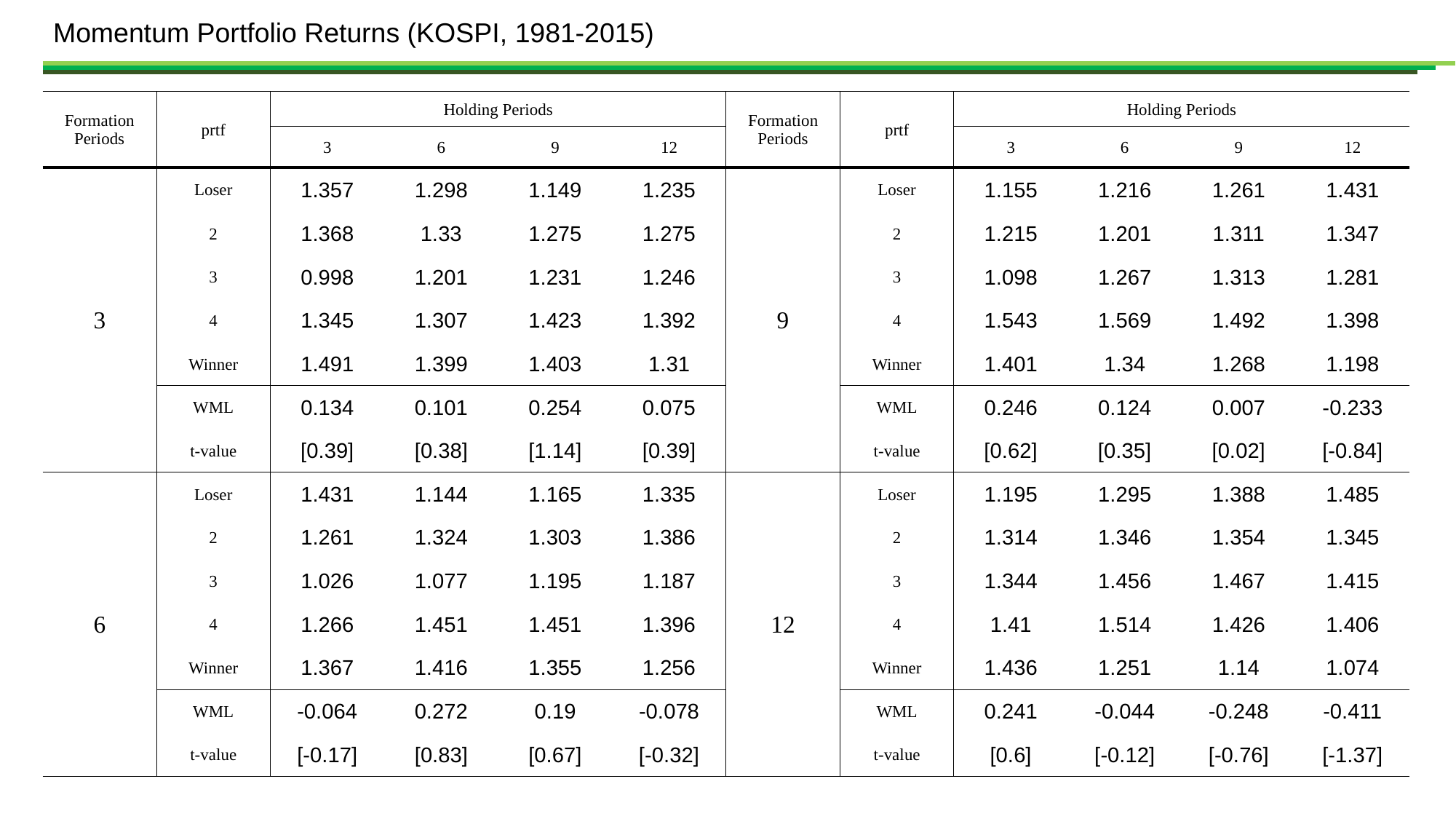

Momentum Portfolio Returns (KOSPI, 1981-2015)
| Formation Periods | prtf | Holding Periods |  |  |  | Formation Periods | prtf | Holding Periods |  |  |  |
| --- | --- | --- | --- | --- | --- | --- | --- | --- | --- | --- | --- |
|  |  | 3 | 6 | 9 | 12 |  |  | 3 | 6 | 9 | 12 |
| 3 | Loser | 1.357 | 1.298 | 1.149 | 1.235 | 9 | Loser | 1.155 | 1.216 | 1.261 | 1.431 |
|  | 2 | 1.368 | 1.33 | 1.275 | 1.275 |  | 2 | 1.215 | 1.201 | 1.311 | 1.347 |
|  | 3 | 0.998 | 1.201 | 1.231 | 1.246 |  | 3 | 1.098 | 1.267 | 1.313 | 1.281 |
|  | 4 | 1.345 | 1.307 | 1.423 | 1.392 |  | 4 | 1.543 | 1.569 | 1.492 | 1.398 |
|  | Winner | 1.491 | 1.399 | 1.403 | 1.31 |  | Winner | 1.401 | 1.34 | 1.268 | 1.198 |
|  | WML | 0.134 | 0.101 | 0.254 | 0.075 |  | WML | 0.246 | 0.124 | 0.007 | -0.233 |
|  | t-value | [0.39] | [0.38] | [1.14] | [0.39] |  | t-value | [0.62] | [0.35] | [0.02] | [-0.84] |
| 6 | Loser | 1.431 | 1.144 | 1.165 | 1.335 | 12 | Loser | 1.195 | 1.295 | 1.388 | 1.485 |
|  | 2 | 1.261 | 1.324 | 1.303 | 1.386 |  | 2 | 1.314 | 1.346 | 1.354 | 1.345 |
|  | 3 | 1.026 | 1.077 | 1.195 | 1.187 |  | 3 | 1.344 | 1.456 | 1.467 | 1.415 |
|  | 4 | 1.266 | 1.451 | 1.451 | 1.396 |  | 4 | 1.41 | 1.514 | 1.426 | 1.406 |
|  | Winner | 1.367 | 1.416 | 1.355 | 1.256 |  | Winner | 1.436 | 1.251 | 1.14 | 1.074 |
|  | WML | -0.064 | 0.272 | 0.19 | -0.078 |  | WML | 0.241 | -0.044 | -0.248 | -0.411 |
|  | t-value | [-0.17] | [0.83] | [0.67] | [-0.32] |  | t-value | [0.6] | [-0.12] | [-0.76] | [-1.37] |